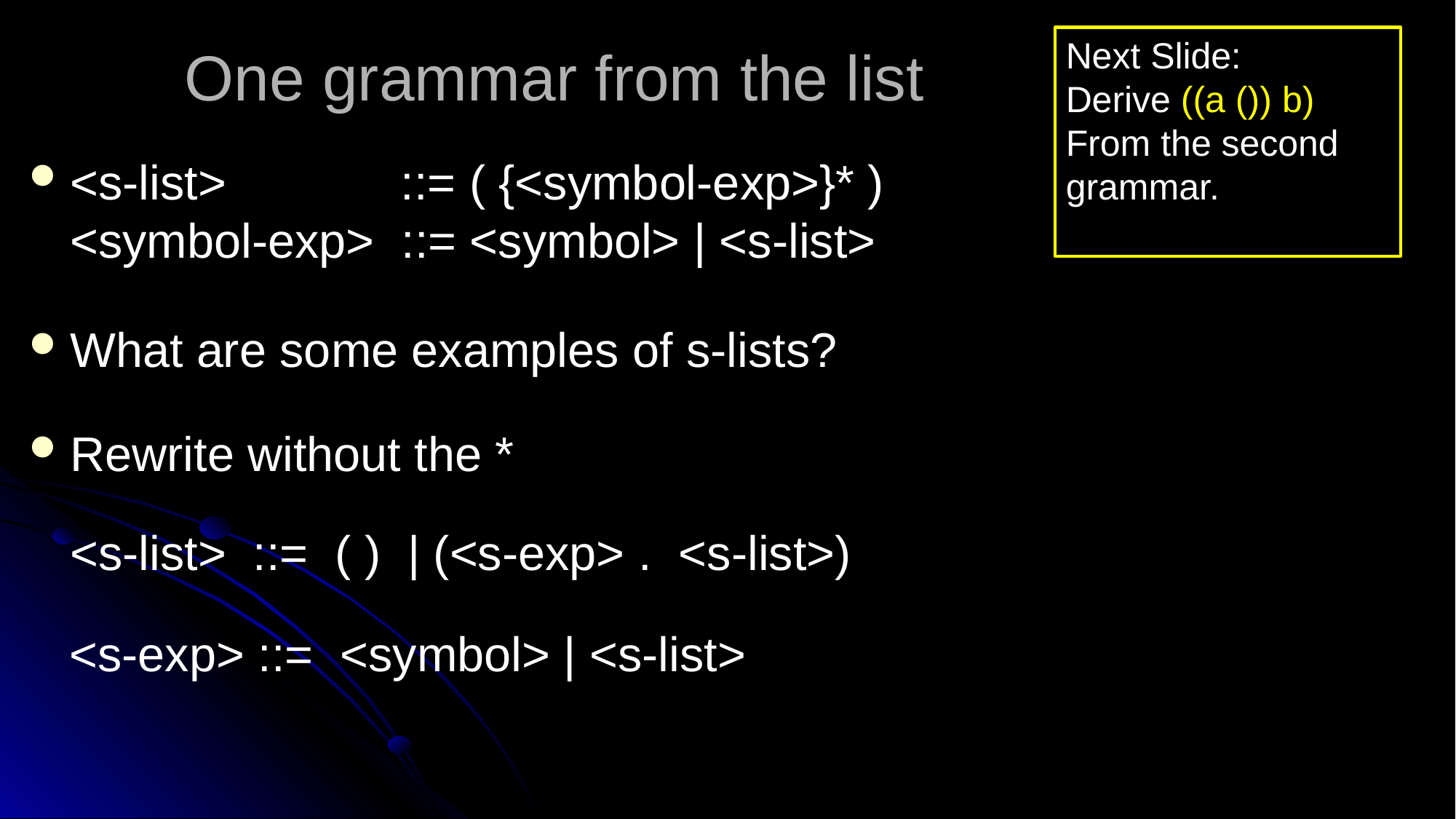

Next Slide:
Derive ((a ()) b)
From the second grammar.

# One grammar from the list
<s-list>             ::= ( {<symbol-exp>}* )
<symbol-exp>  ::= <symbol> | <s-list>
What are some examples of s-lists?

Rewrite without the *
<s-list>  ::=  ( )  | (<s-exp> .  <s-list>)
   <s-exp> ::=  <symbol> | <s-list>